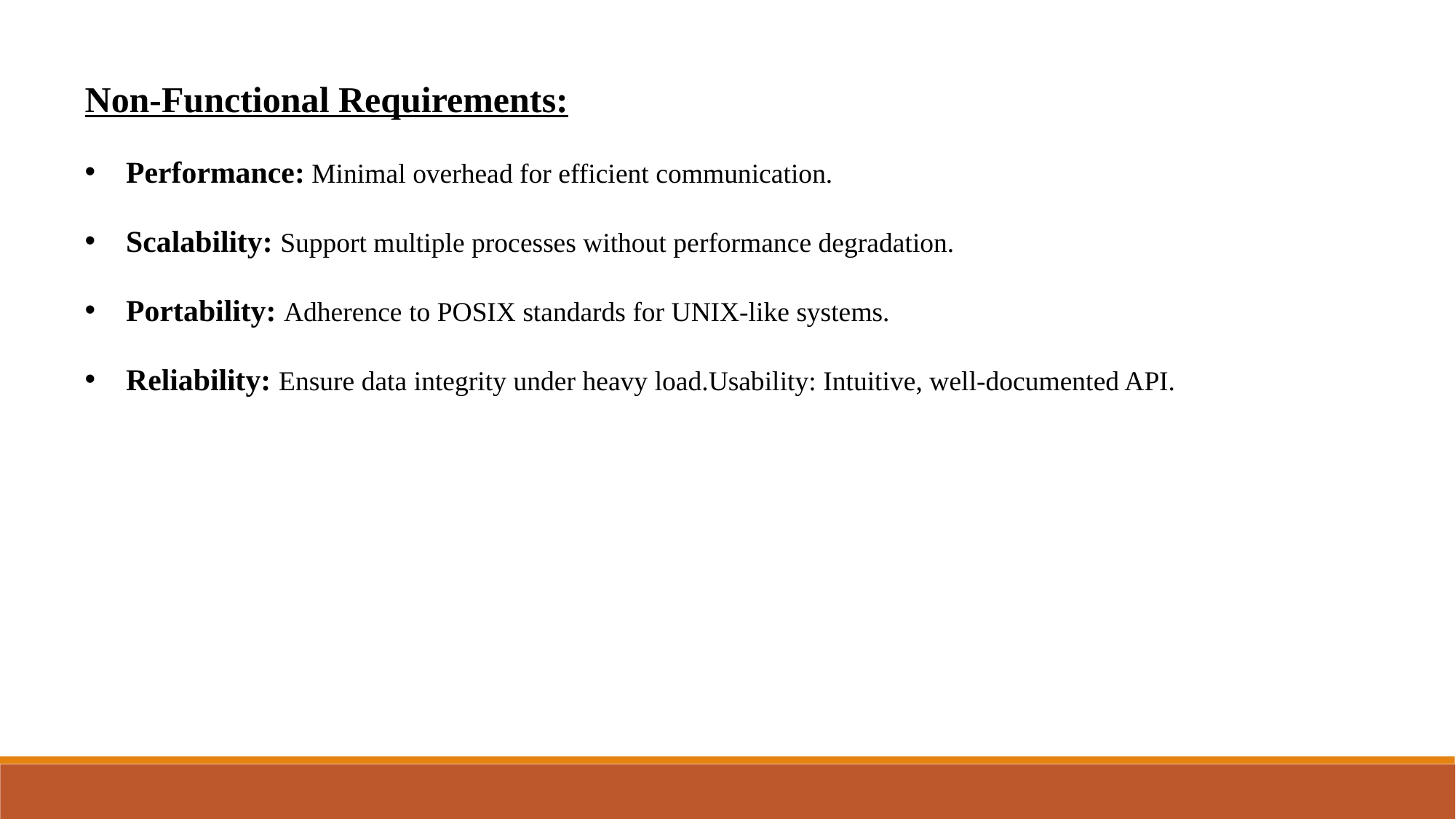

Non-Functional Requirements:

Performance: Minimal overhead for efficient communication.

Scalability: Support multiple processes without performance degradation.

Portability: Adherence to POSIX standards for UNIX-like systems.

Reliability: Ensure data integrity under heavy load.Usability: Intuitive, well-documented API.